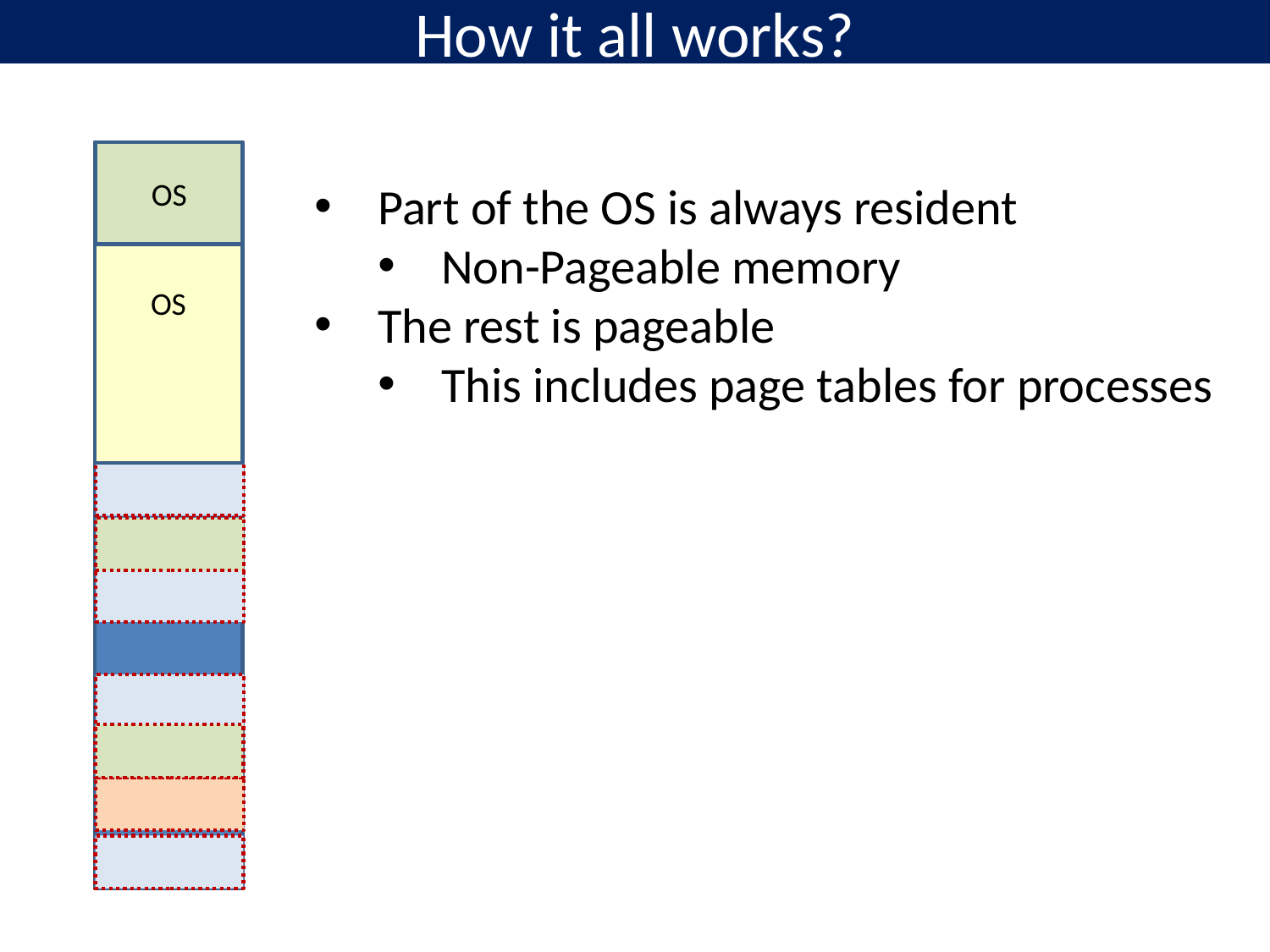

# How it all works?

OS
OS
Part of the OS is always resident
Non-Pageable memory
The rest is pageable
This includes page tables for processes